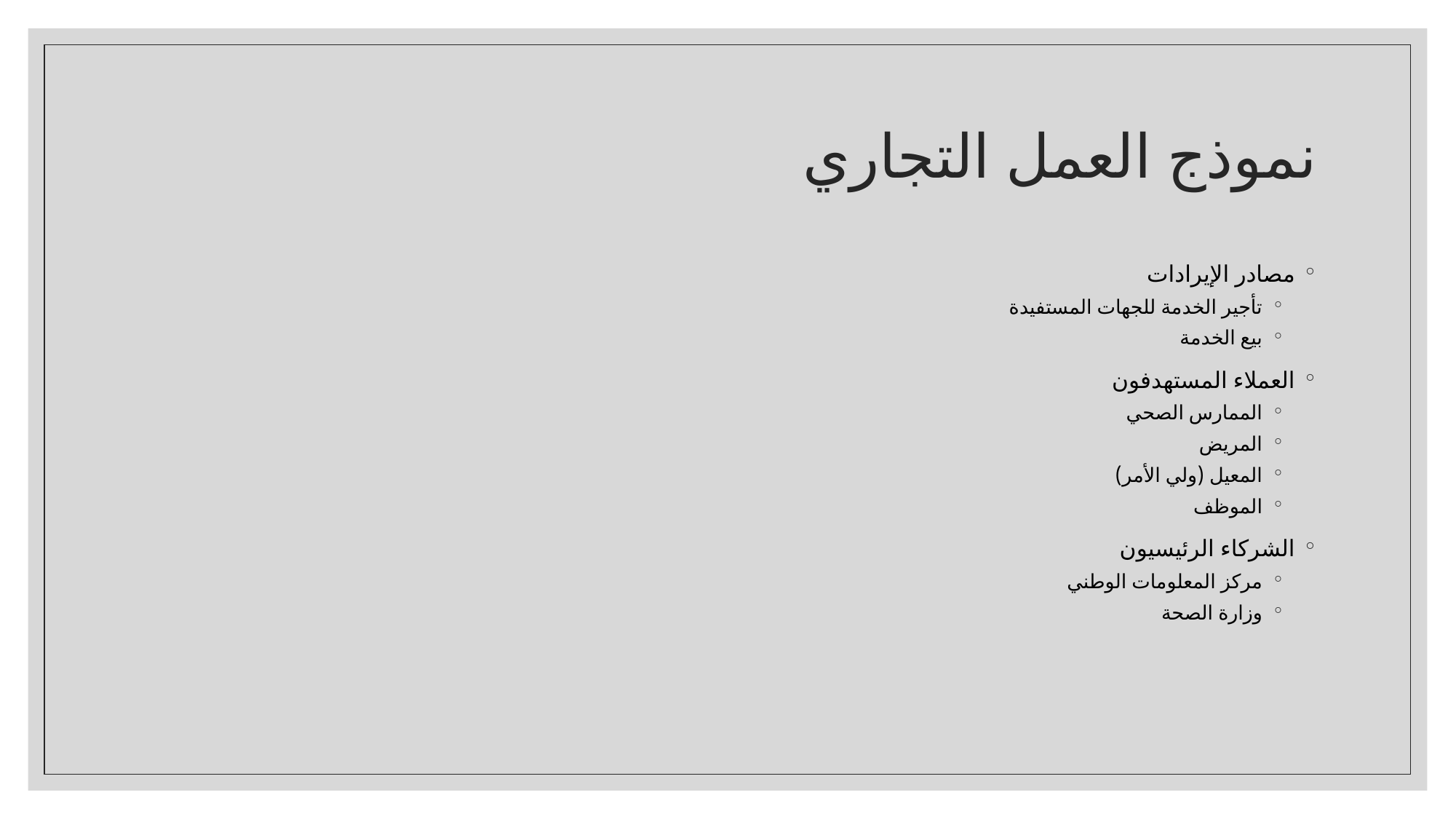

# نموذج العمل التجاري
مصادر الإيرادات
تأجير الخدمة للجهات المستفيدة
بيع الخدمة
العملاء المستهدفون
الممارس الصحي
المريض
المعيل (ولي الأمر)
الموظف
الشركاء الرئيسيون
مركز المعلومات الوطني
وزارة الصحة